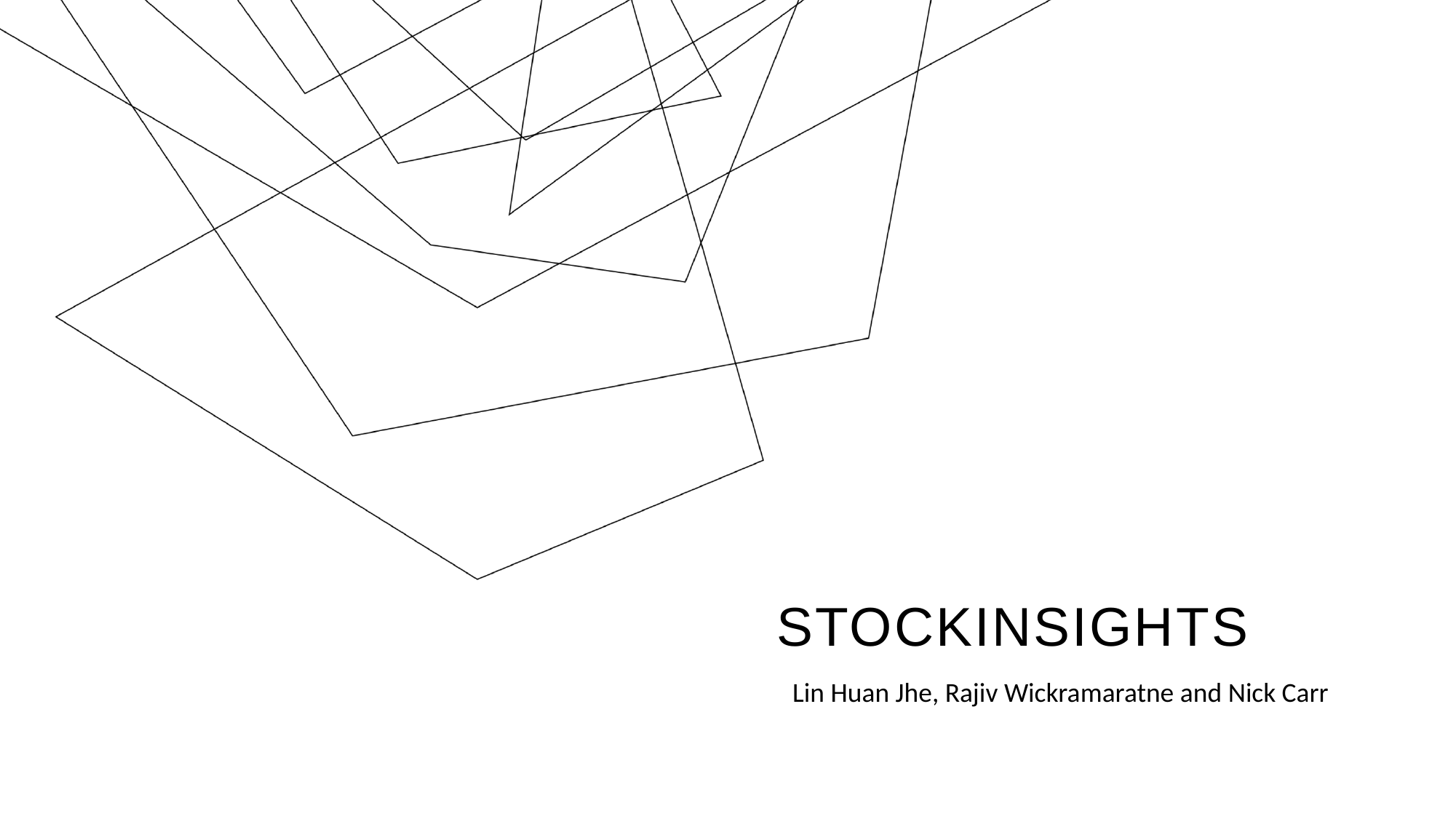

# StockInsights
Lin Huan Jhe, Rajiv Wickramaratne and Nick Carr